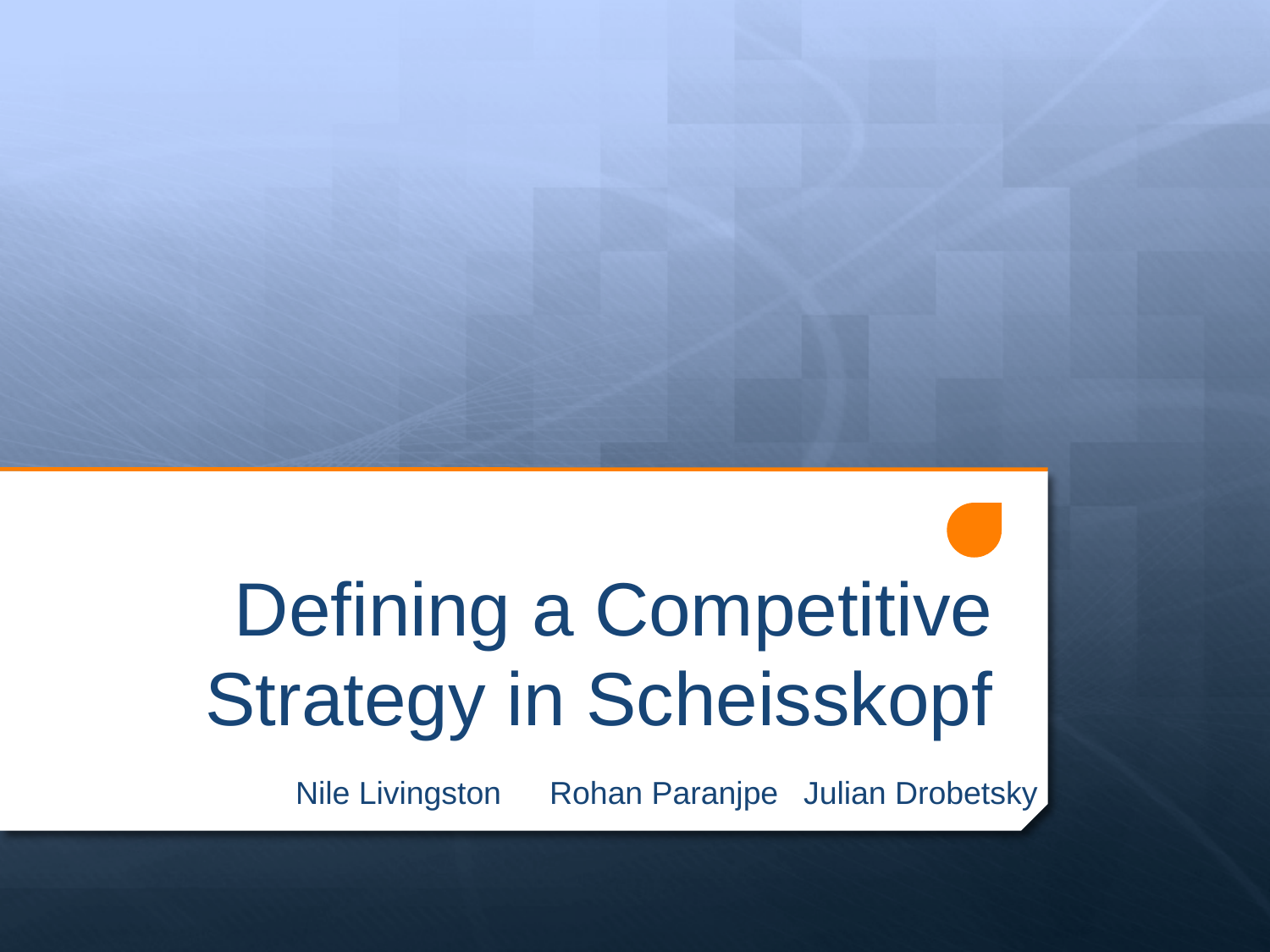

# Defining a Competitive Strategy in Scheisskopf
Nile Livingston	Rohan Paranjpe 	Julian Drobetsky